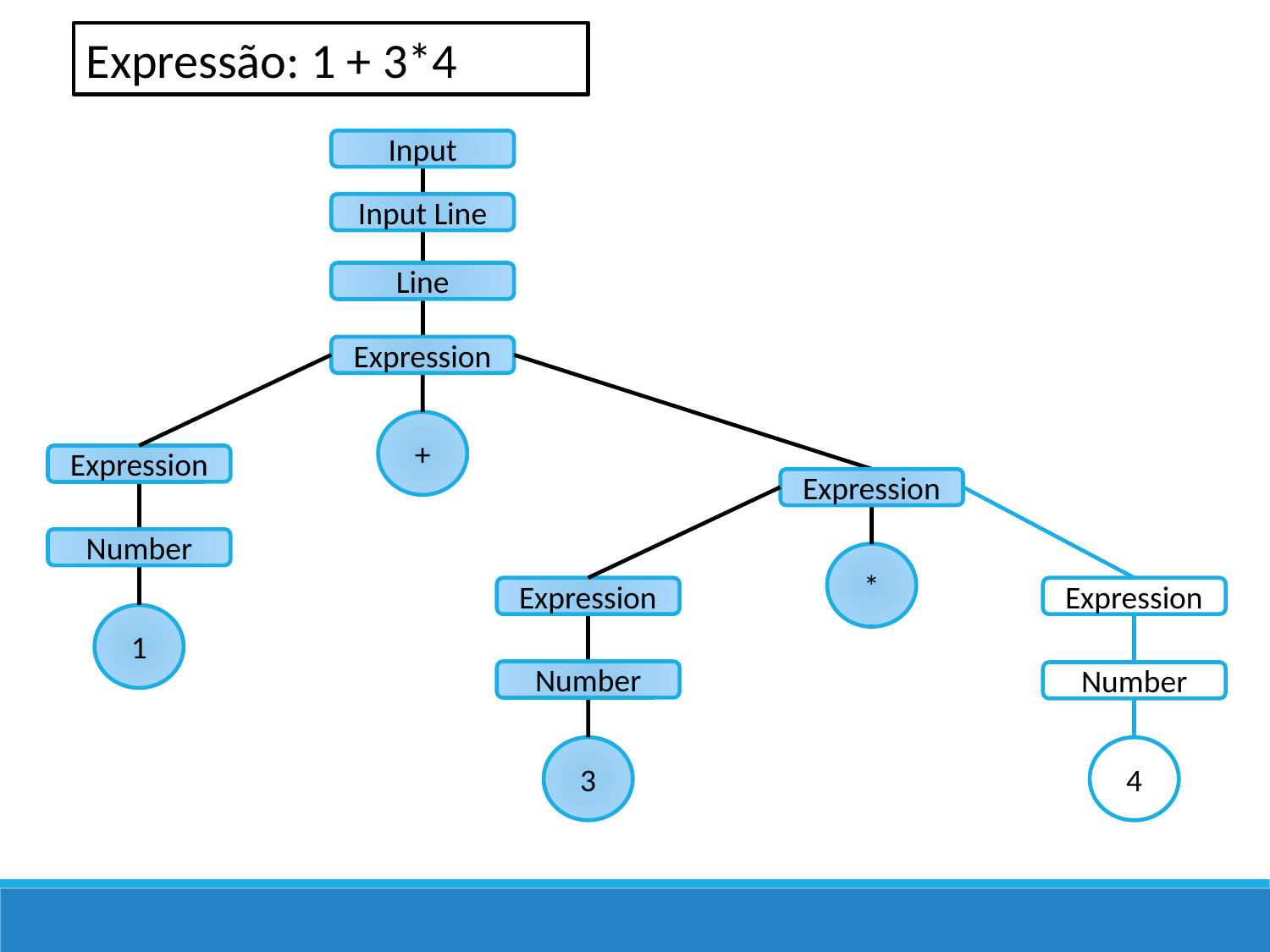

Expressão: 1 + 3*4
Input
Input Line
Line
Expression
+
Expression
Expression
Number
*
Expression
Expression
1
Number
Number
4
3